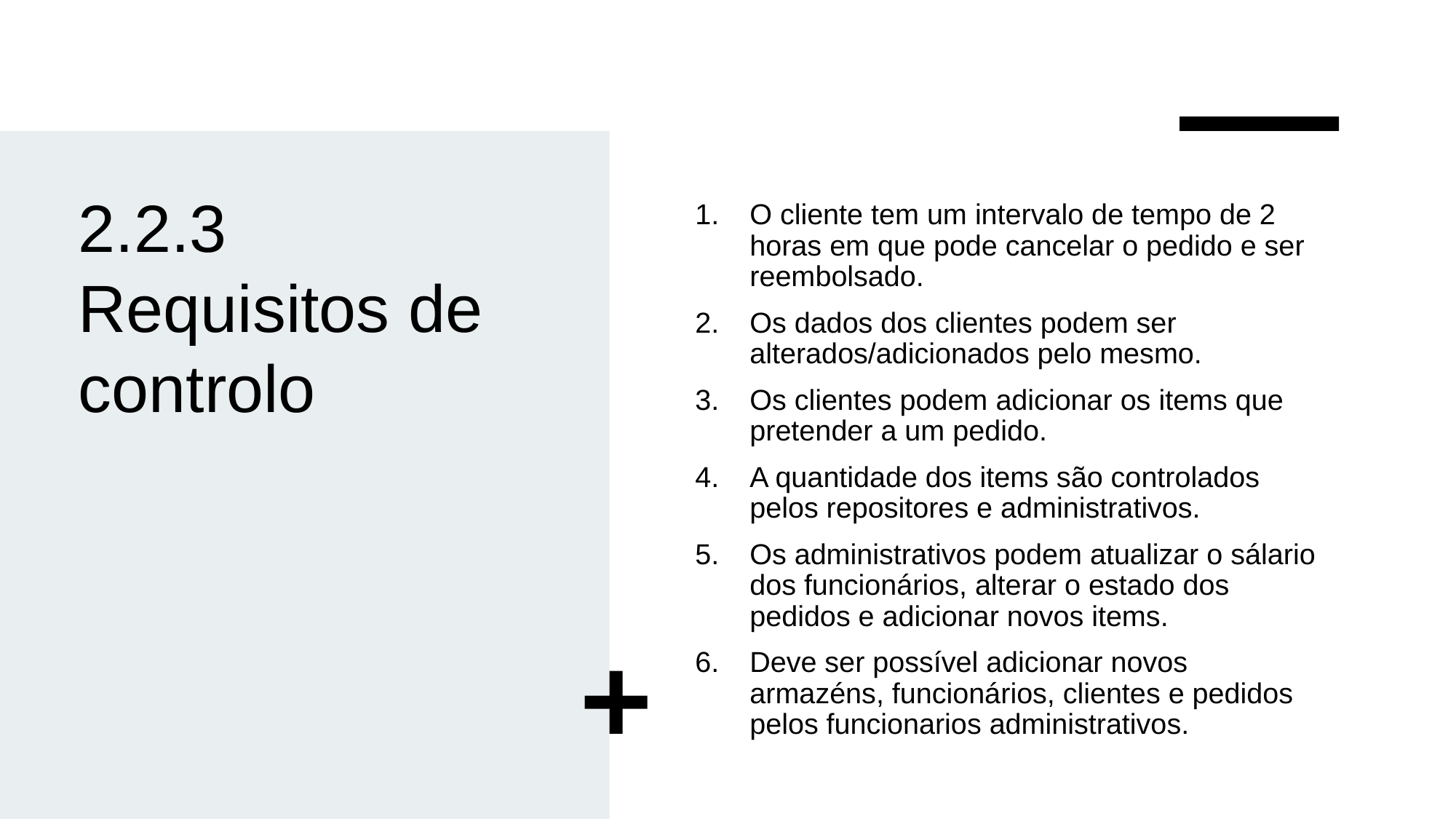

# 2.2.3 Requisitos de controlo
O cliente tem um intervalo de tempo de 2 horas em que pode cancelar o pedido e ser reembolsado.
Os dados dos clientes podem ser alterados/adicionados pelo mesmo.
Os clientes podem adicionar os items que pretender a um pedido.
A quantidade dos items são controlados pelos repositores e administrativos.
Os administrativos podem atualizar o sálario dos funcionários, alterar o estado dos pedidos e adicionar novos items.
Deve ser possível adicionar novos armazéns, funcionários, clientes e pedidos pelos funcionarios administrativos.